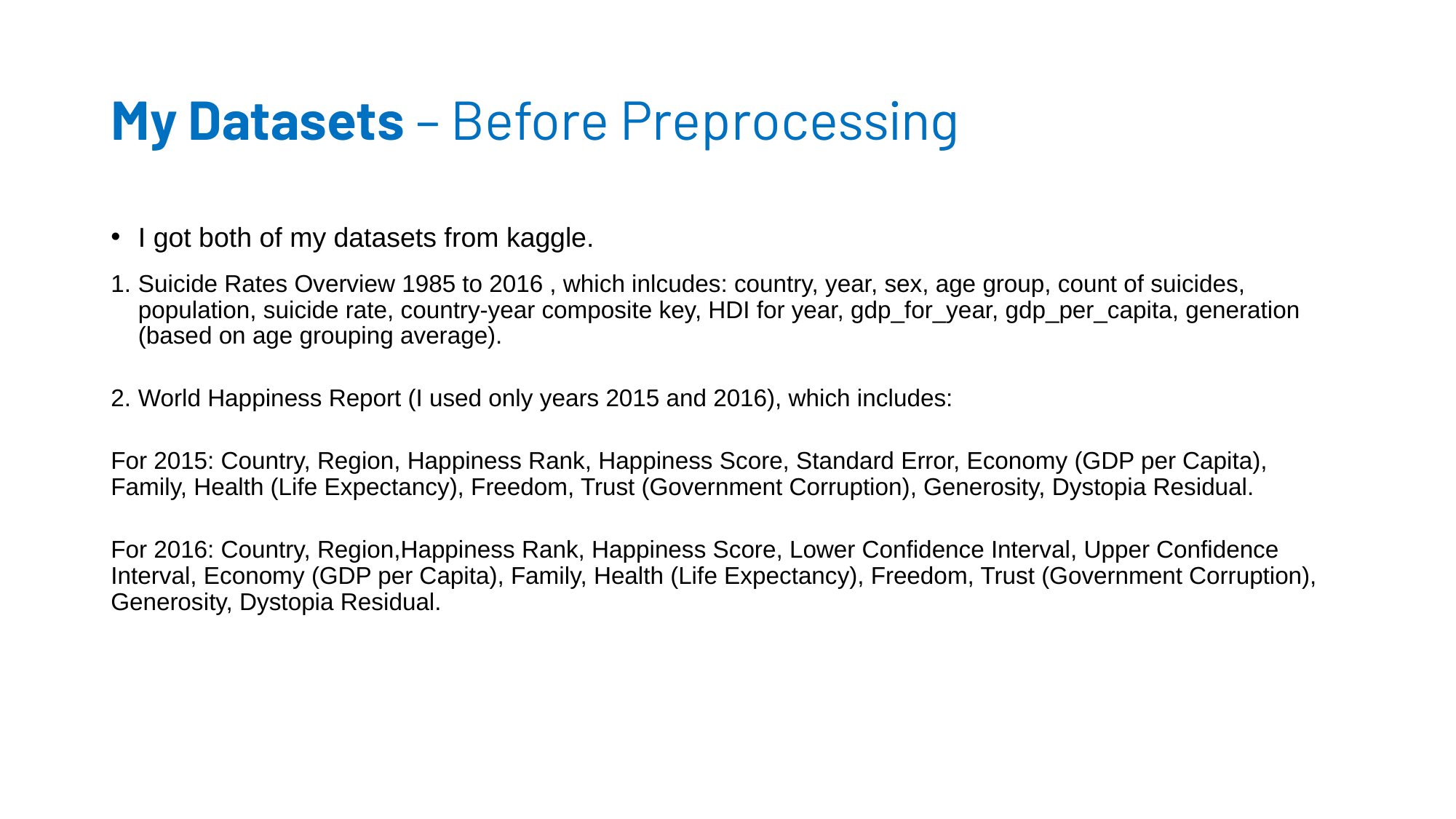

# My Datasets – Before Preprocessing
I got both of my datasets from kaggle.
Suicide Rates Overview 1985 to 2016 , which inlcudes: country, year, sex, age group, count of suicides, population, suicide rate, country-year composite key, HDI for year, gdp_for_year, gdp_per_capita, generation (based on age grouping average).
World Happiness Report (I used only years 2015 and 2016), which includes:
For 2015: Country, Region, Happiness Rank, Happiness Score, Standard Error, Economy (GDP per Capita), Family, Health (Life Expectancy), Freedom, Trust (Government Corruption), Generosity, Dystopia Residual.
For 2016: Country, Region,Happiness Rank, Happiness Score, Lower Confidence Interval, Upper Confidence Interval, Economy (GDP per Capita), Family, Health (Life Expectancy), Freedom, Trust (Government Corruption), Generosity, Dystopia Residual.